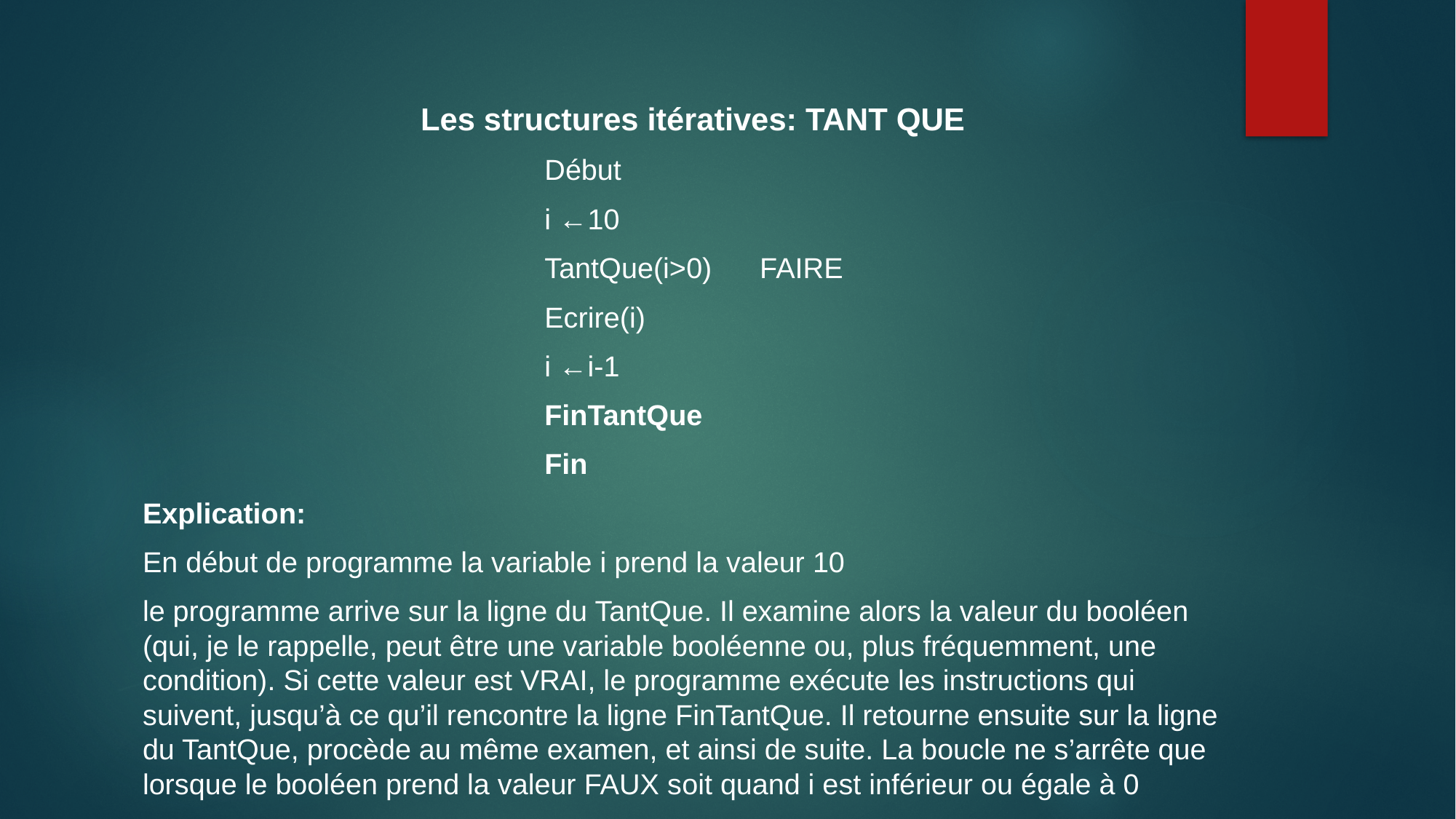

Les structures itératives: TANT QUE
Début
		i ←10
		TantQue(i>0)	 FAIRE
			Ecrire(i)
			i ←i-1
		FinTantQue
Fin
Explication:
En début de programme la variable i prend la valeur 10
le programme arrive sur la ligne du TantQue. Il examine alors la valeur du booléen (qui, je le rappelle, peut être une variable booléenne ou, plus fréquemment, une condition). Si cette valeur est VRAI, le programme exécute les instructions qui suivent, jusqu’à ce qu’il rencontre la ligne FinTantQue. Il retourne ensuite sur la ligne du TantQue, procède au même examen, et ainsi de suite. La boucle ne s’arrête que lorsque le booléen prend la valeur FAUX soit quand i est inférieur ou égale à 0